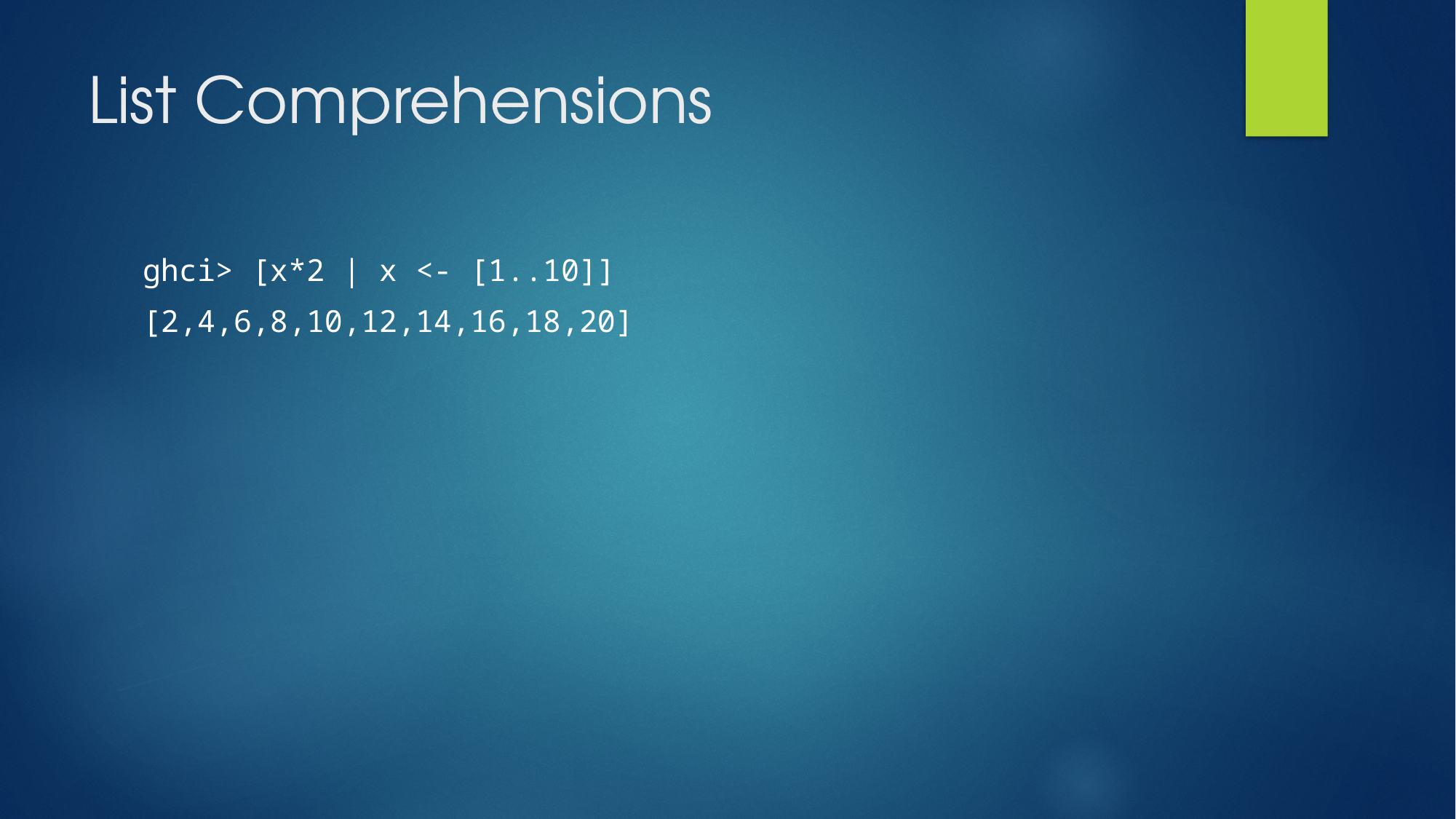

# List Comprehensions
ghci> [x*2 | x <- [1..10]]
[2,4,6,8,10,12,14,16,18,20]